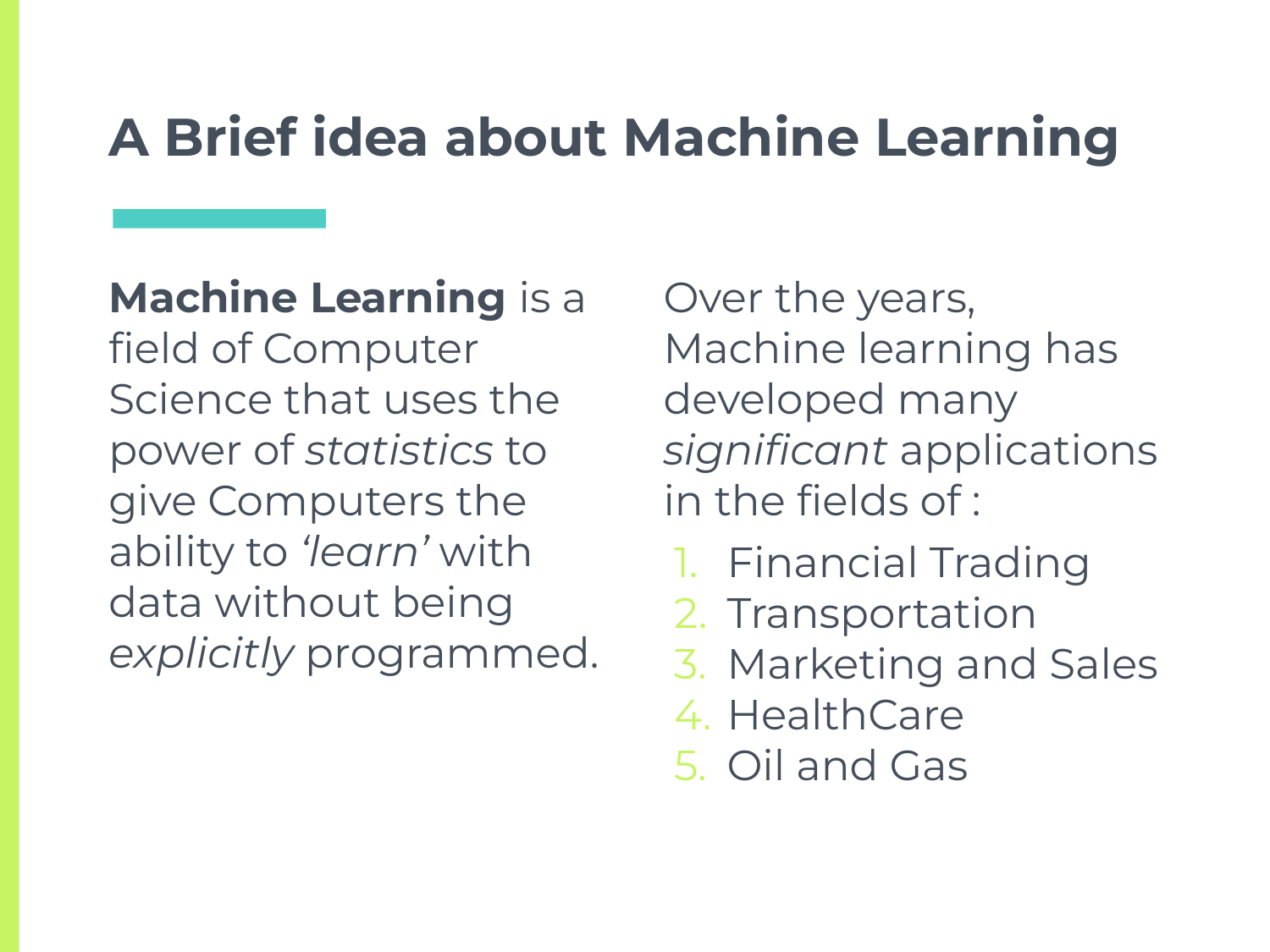

# A Brief idea about Machine Learning
Machine Learning is a field of Computer Science that uses the power of statistics to give Computers the ability to ‘learn’ with data without being explicitly programmed.
Over the years, Machine learning has developed many significant applications in the fields of :
Financial Trading
Transportation
Marketing and Sales
HealthCare
Oil and Gas